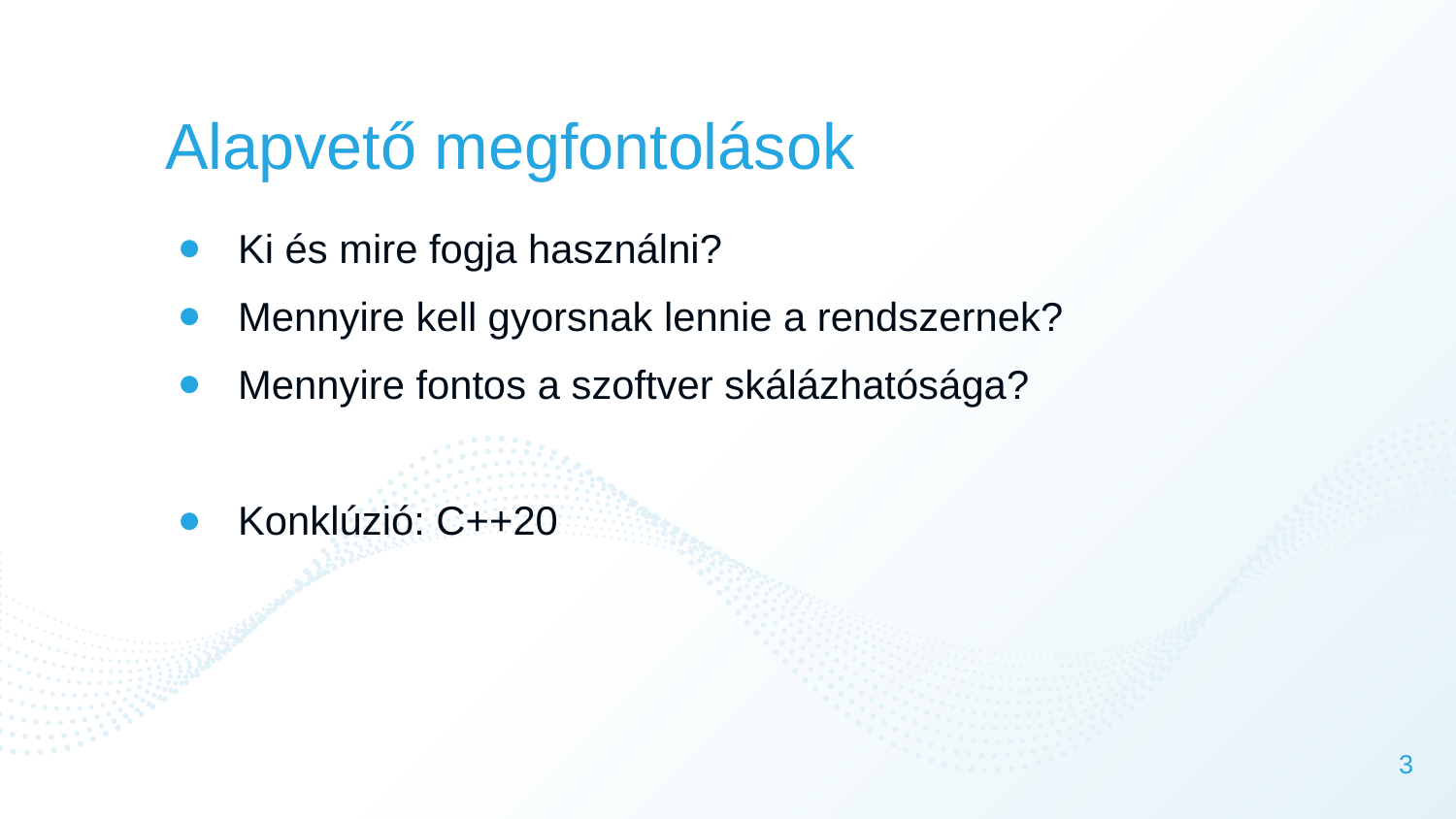

# Alapvető megfontolások
Ki és mire fogja használni?
Mennyire kell gyorsnak lennie a rendszernek?
Mennyire fontos a szoftver skálázhatósága?

Konklúzió: C++20
3